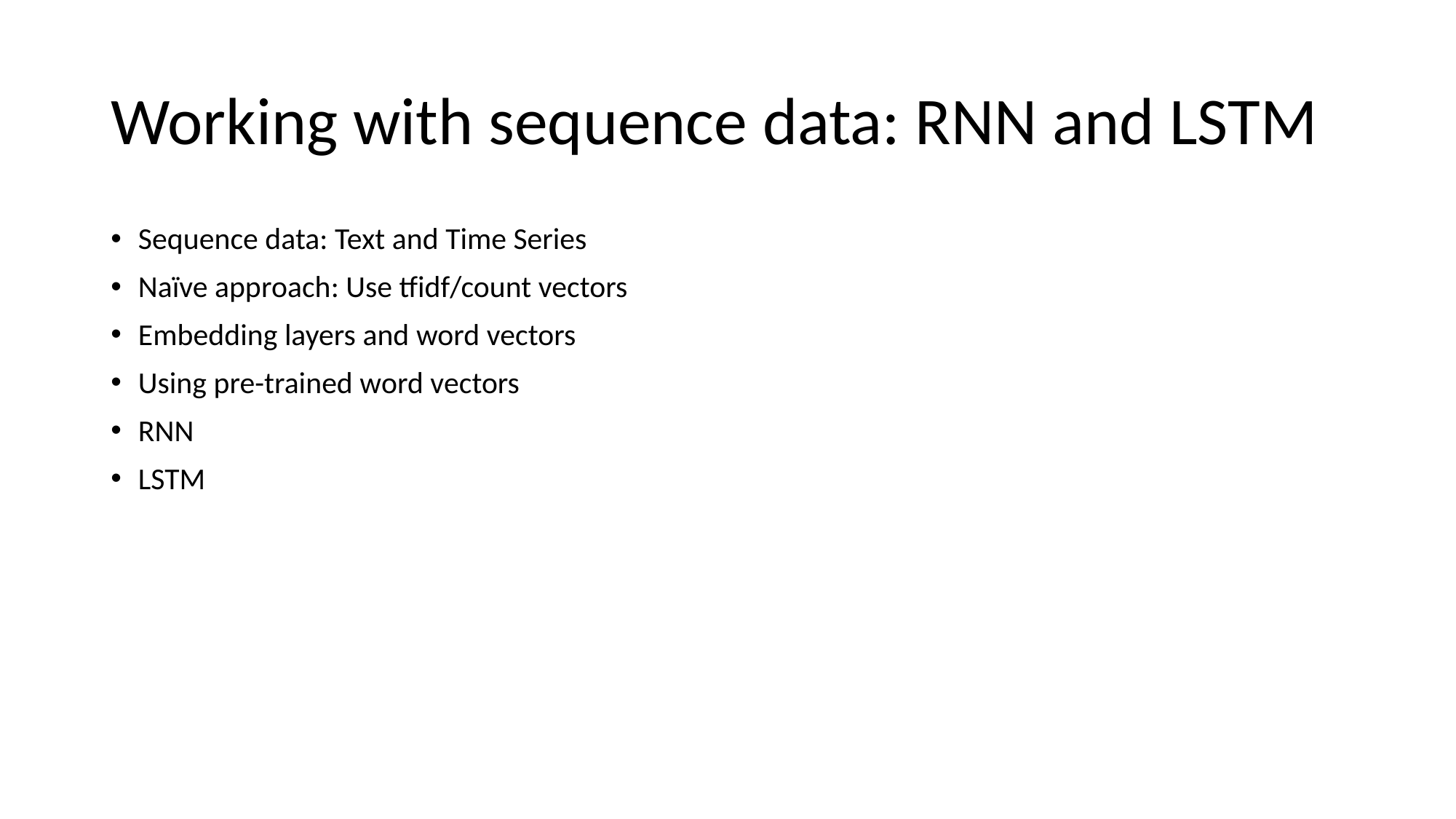

# Working with sequence data: RNN and LSTM
Sequence data: Text and Time Series
Naïve approach: Use tfidf/count vectors
Embedding layers and word vectors
Using pre-trained word vectors
RNN
LSTM